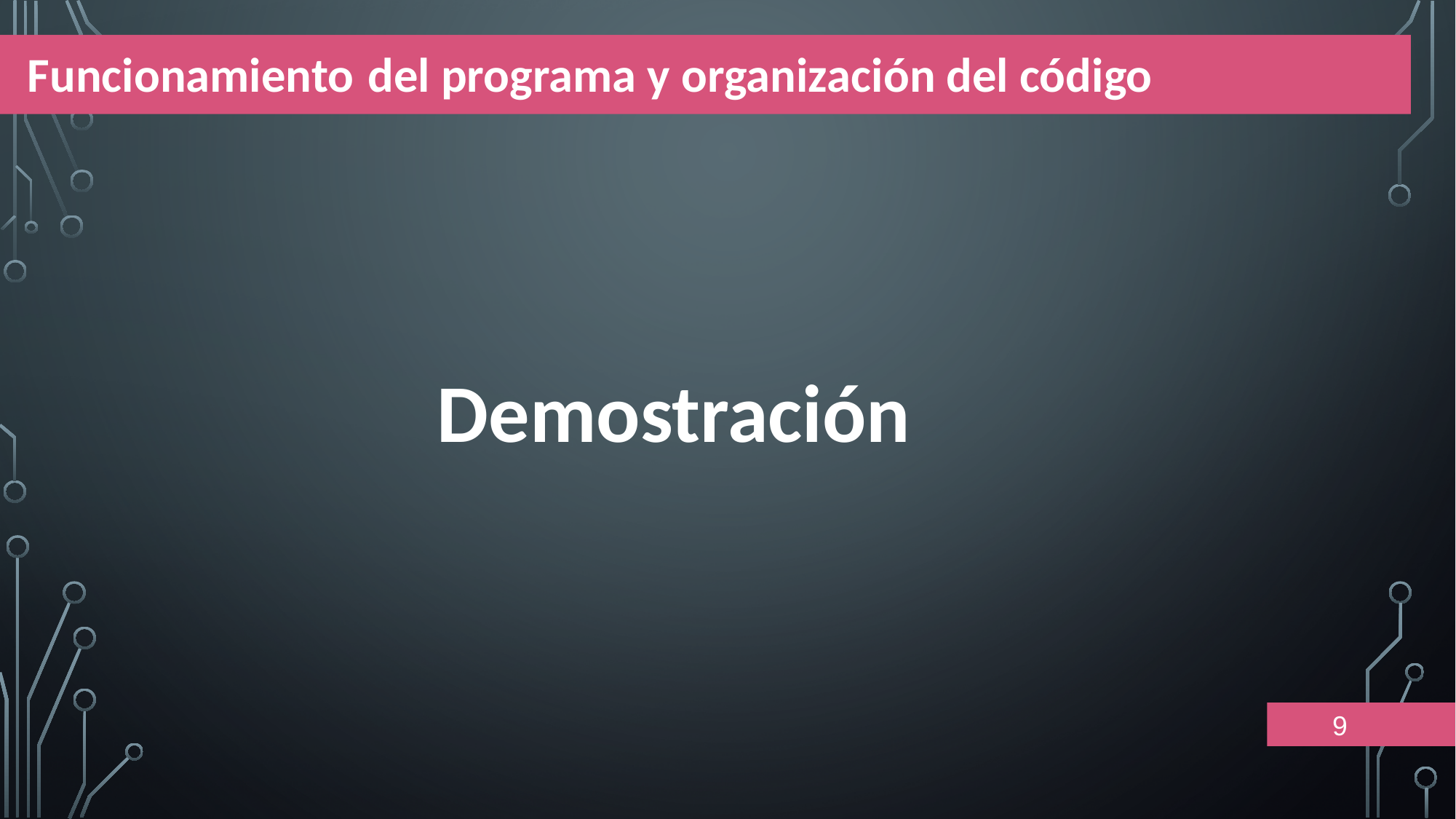

Funcionamiento del programa y organización del código
Demostración
9